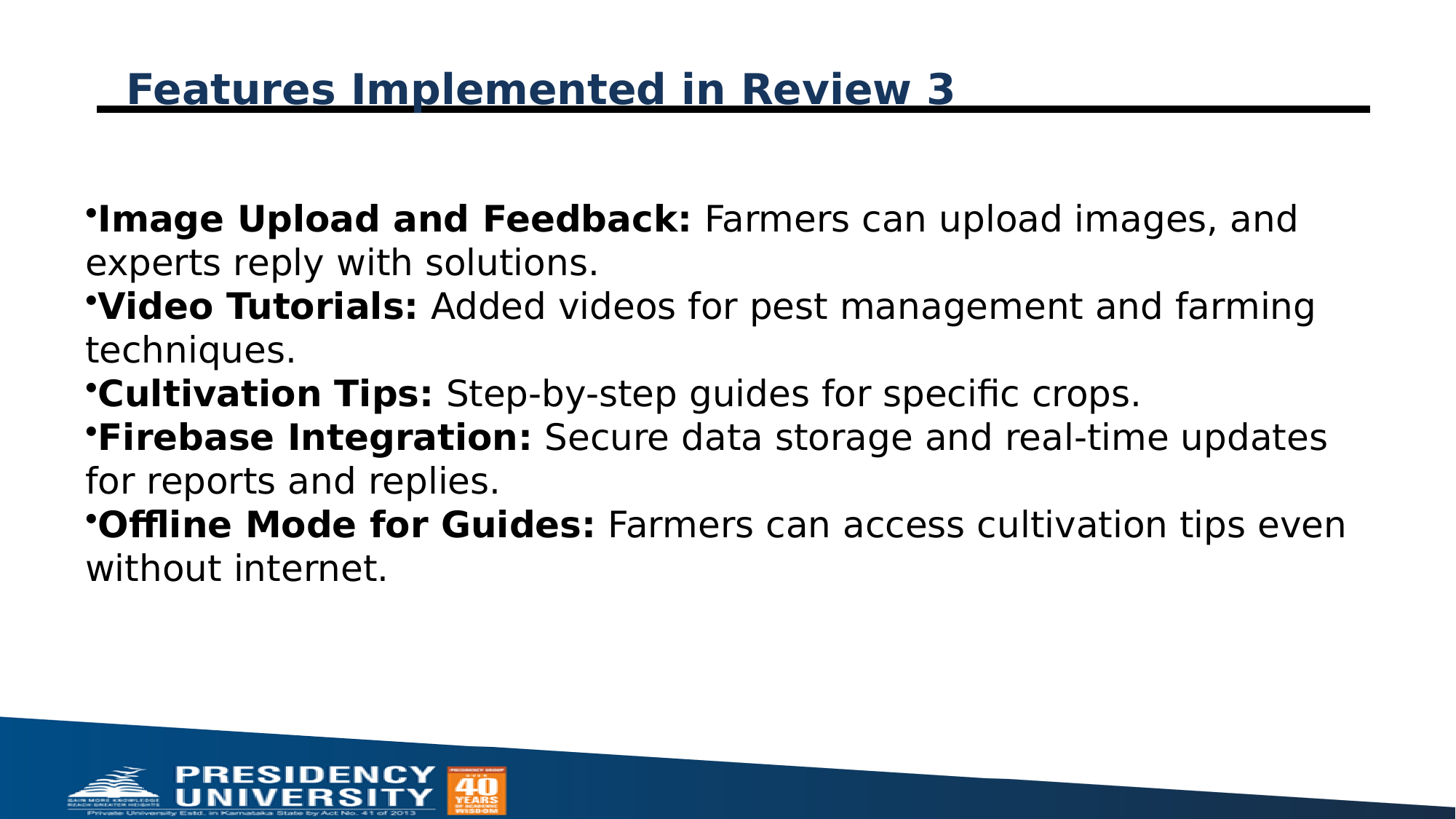

# Features Implemented in Review 3
Image Upload and Feedback: Farmers can upload images, and experts reply with solutions.
Video Tutorials: Added videos for pest management and farming techniques.
Cultivation Tips: Step-by-step guides for specific crops.
Firebase Integration: Secure data storage and real-time updates for reports and replies.
Offline Mode for Guides: Farmers can access cultivation tips even without internet.